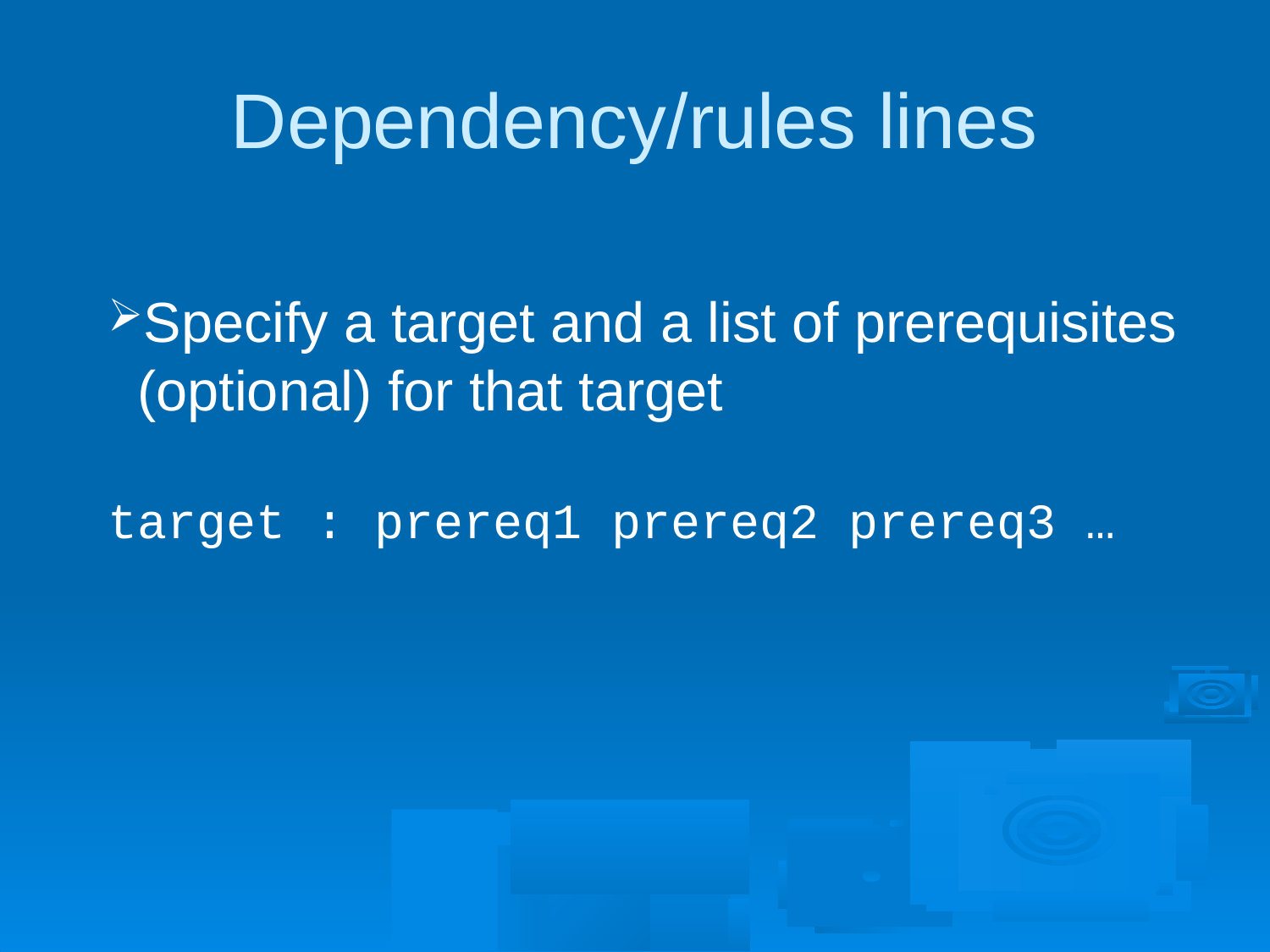

Dependency/rules lines
Specify a target and a list of prerequisites (optional) for that target

target : prereq1 prereq2 prereq3 …